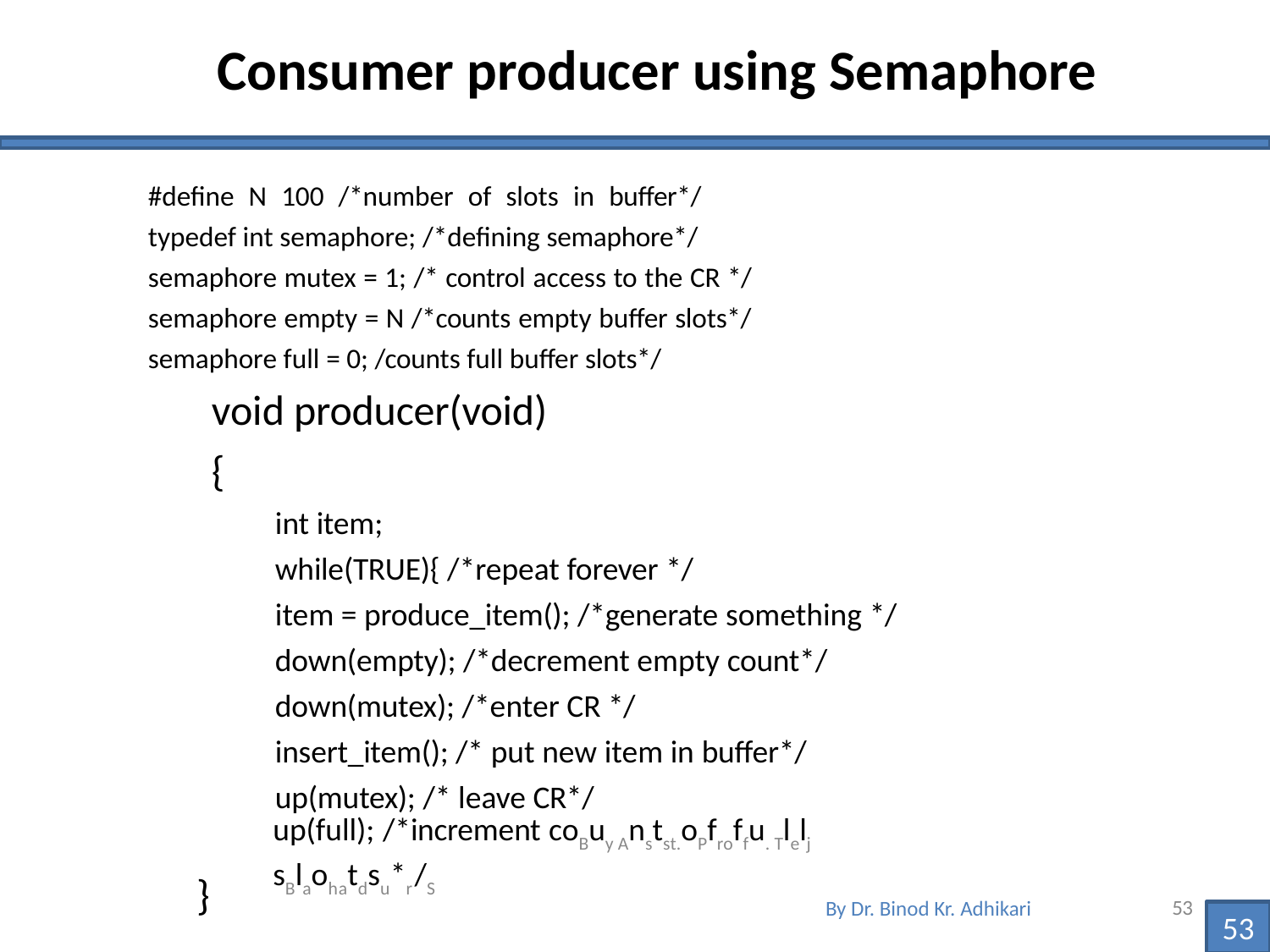

# Consumer producer using Semaphore
#define N 100 /*number of slots in buffer*/ typedef int semaphore; /*defining semaphore*/
semaphore mutex = 1; /* control access to the CR */ semaphore empty = N /*counts empty buffer slots*/ semaphore full = 0; /counts full buffer slots*/
void producer(void)
{
int item;
while(TRUE){ /*repeat forever */
item = produce_item(); /*generate something */ down(empty); /*decrement empty count*/ down(mutex); /*enter CR */
insert_item(); /* put new item in buffer*/ up(mutex); /* leave CR*/
up(full); /*increment coBuy Anstst.oPfroffu. Tlelj sBlaohatdsu*r/S
}
53
By Dr. Binod Kr. Adhikari